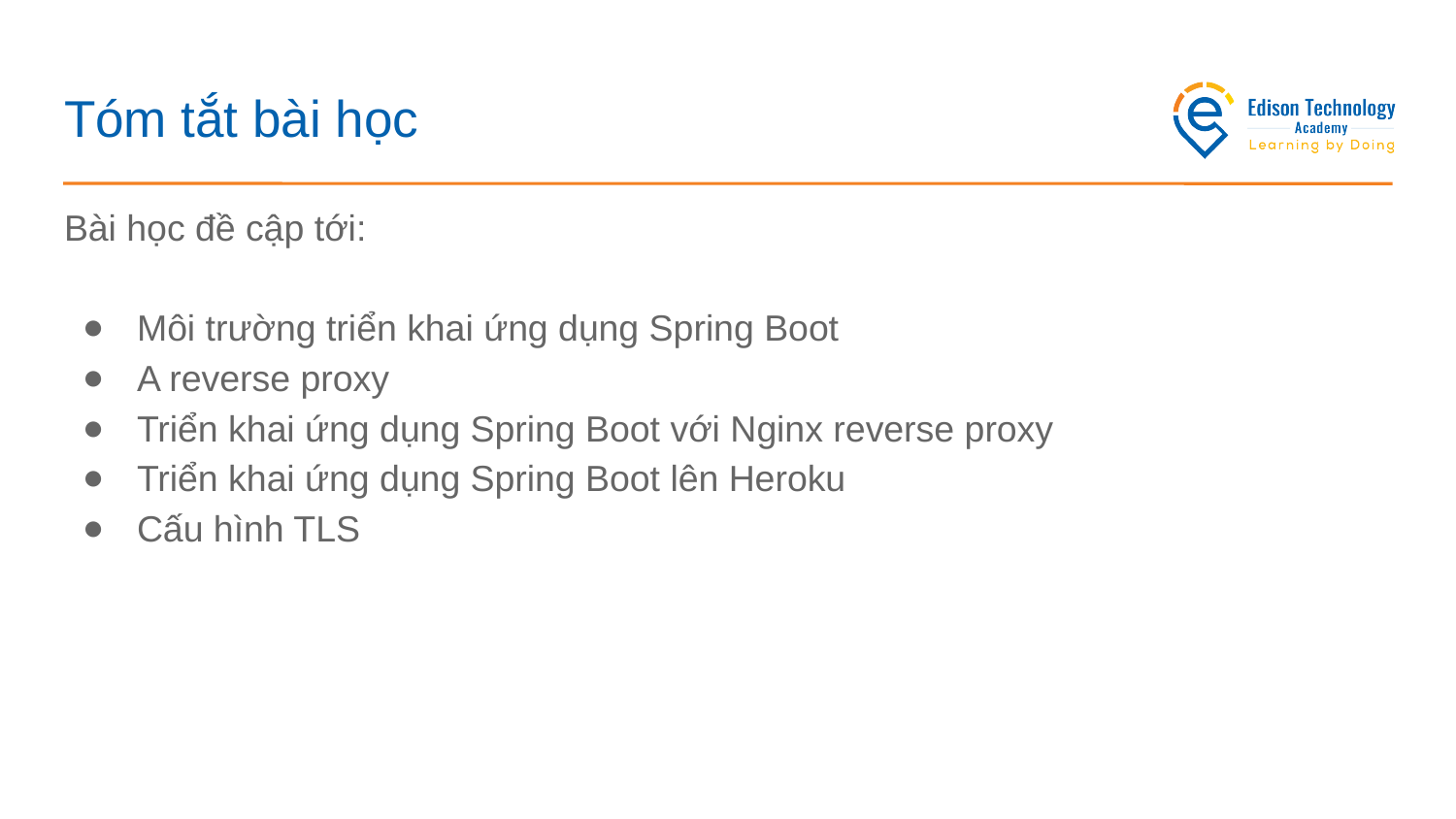

# Tóm tắt bài học
Bài học đề cập tới:

Môi trường triển khai ứng dụng Spring Boot
A reverse proxy
Triển khai ứng dụng Spring Boot với Nginx reverse proxy
Triển khai ứng dụng Spring Boot lên Heroku
Cấu hình TLS